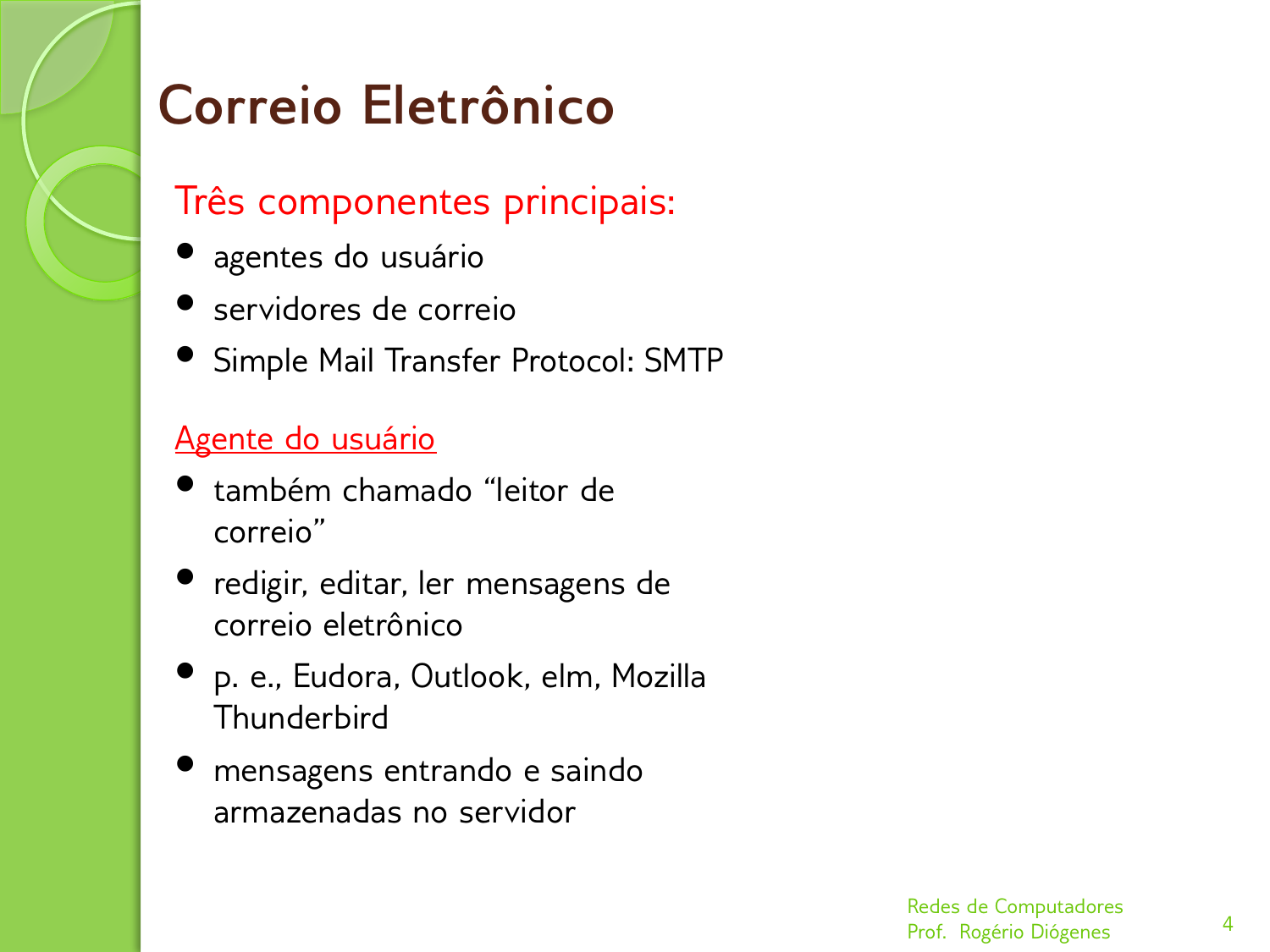

# Correio Eletrônico
Três componentes principais:
agentes do usuário
servidores de correio
Simple Mail Transfer Protocol: SMTP
Agente do usuário
também chamado “leitor de correio”
redigir, editar, ler mensagens de correio eletrônico
p. e., Eudora, Outlook, elm, Mozilla Thunderbird
mensagens entrando e saindo armazenadas no servidor
4
Redes de Computadores
Prof.  Rogério Diógenes